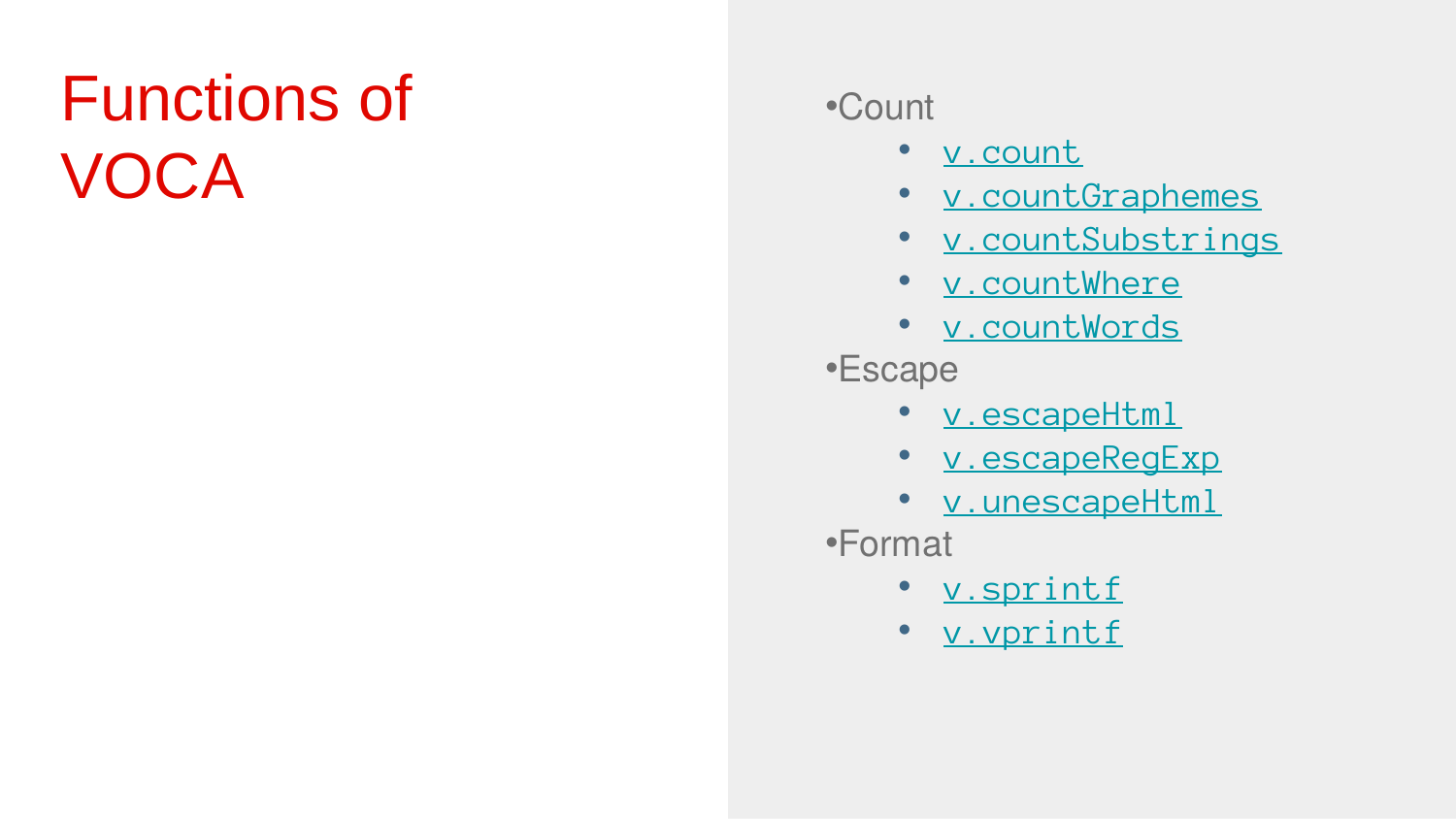

Functions of VOCA
Count
v.count
v.countGraphemes
v.countSubstrings
v.countWhere
v.countWords
Escape
v.escapeHtml
v.escapeRegExp
v.unescapeHtml
Format
v.sprintf
v.vprintf